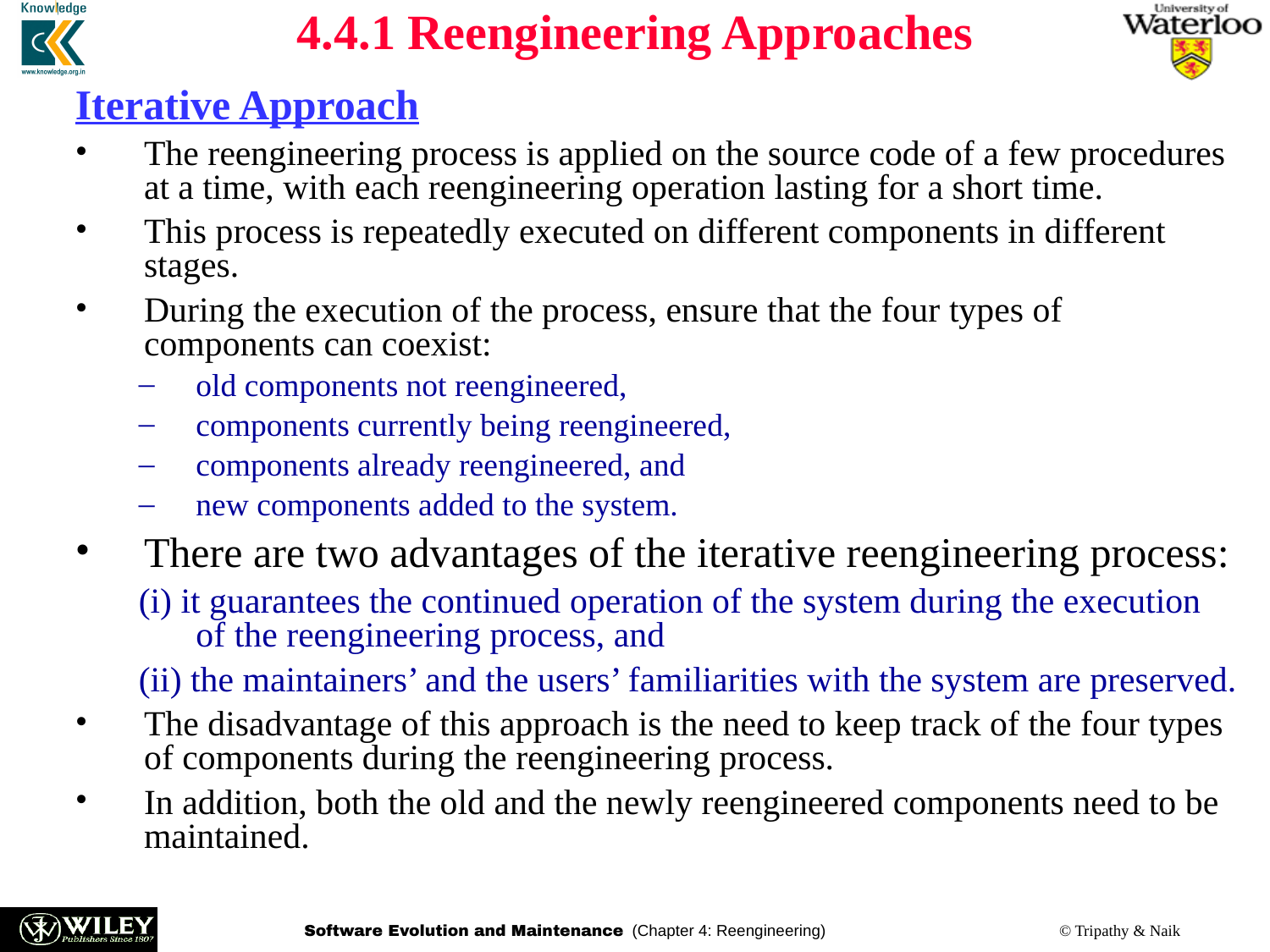

# 4.4.1 Reengineering Approaches
Iterative Approach
The reengineering process is applied on the source code of a few procedures at a time, with each reengineering operation lasting for a short time.
This process is repeatedly executed on different components in different stages.
During the execution of the process, ensure that the four types of components can coexist:
old components not reengineered,
components currently being reengineered,
components already reengineered, and
new components added to the system.
There are two advantages of the iterative reengineering process:
(i) it guarantees the continued operation of the system during the execution of the reengineering process, and
(ii) the maintainers’ and the users’ familiarities with the system are preserved.
The disadvantage of this approach is the need to keep track of the four types of components during the reengineering process.
In addition, both the old and the newly reengineered components need to be maintained.